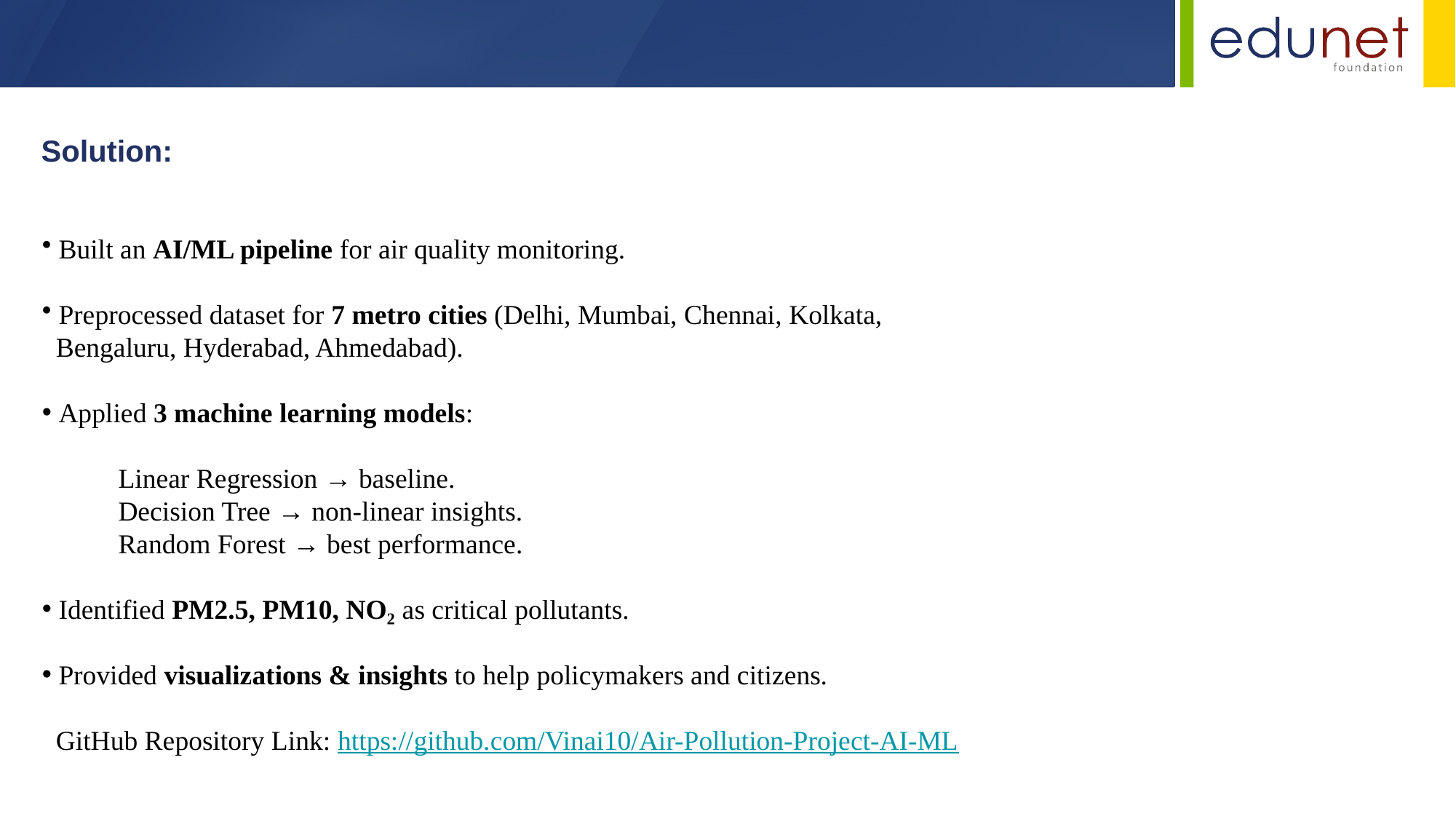

Solution:
 Built an AI/ML pipeline for air quality monitoring.

 Preprocessed dataset for 7 metro cities (Delhi, Mumbai, Chennai, Kolkata,
  Bengaluru, Hyderabad, Ahmedabad).

 Applied 3 machine learning models:

           Linear Regression → baseline.
           Decision Tree → non-linear insights.
           Random Forest → best performance.

 Identified PM2.5, PM10, NO₂ as critical pollutants.

 Provided visualizations & insights to help policymakers and citizens.

  GitHub Repository Link: https://github.com/Vinai10/Air-Pollution-Project-AI-ML